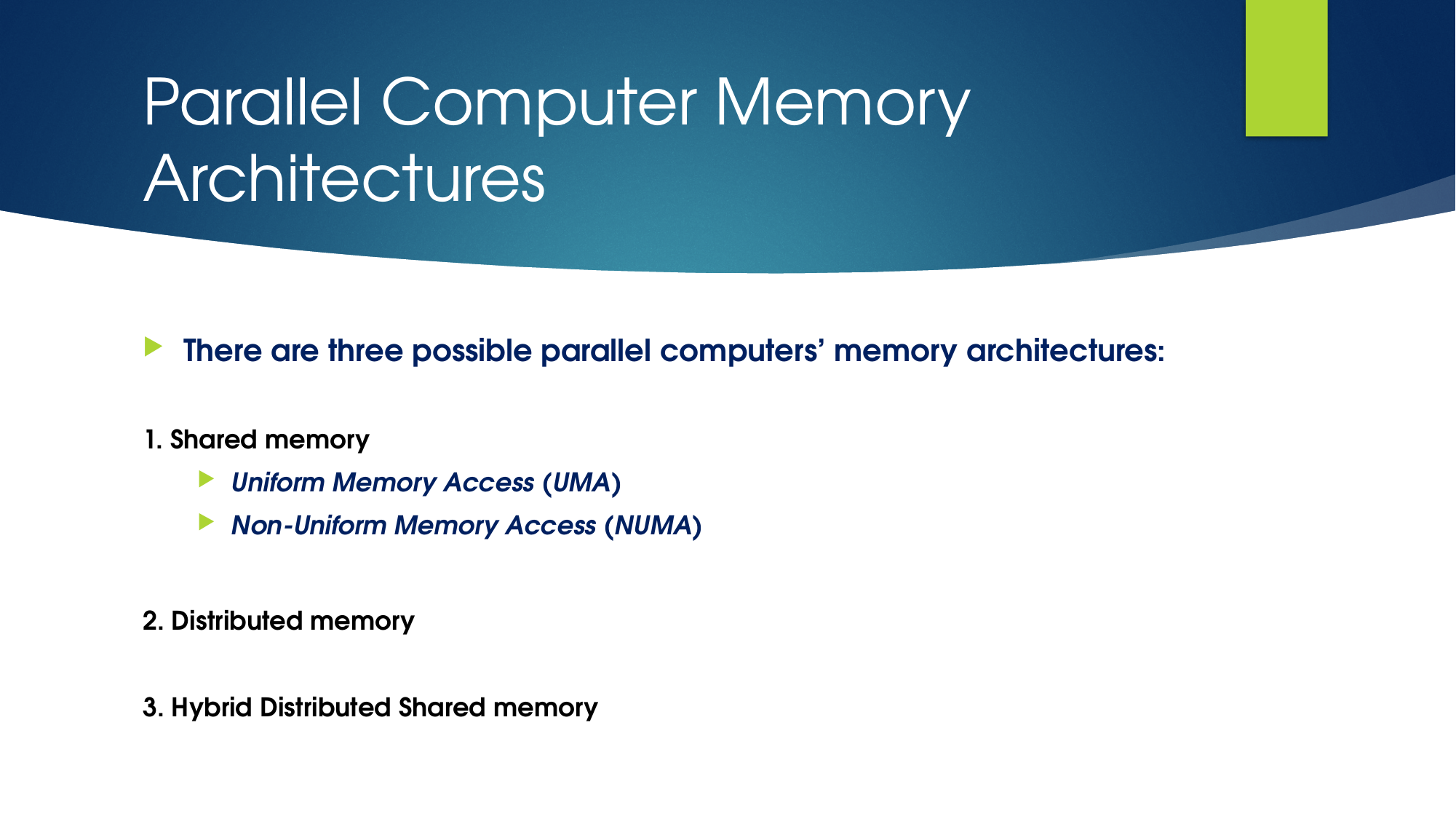

# Parallel Computer Memory Architectures

There are three possible parallel computers’ memory architectures:

1. Shared memory
Uniform Memory Access (UMA)
Non-Uniform Memory Access (NUMA)

2. Distributed memory

3. Hybrid Distributed Shared memory